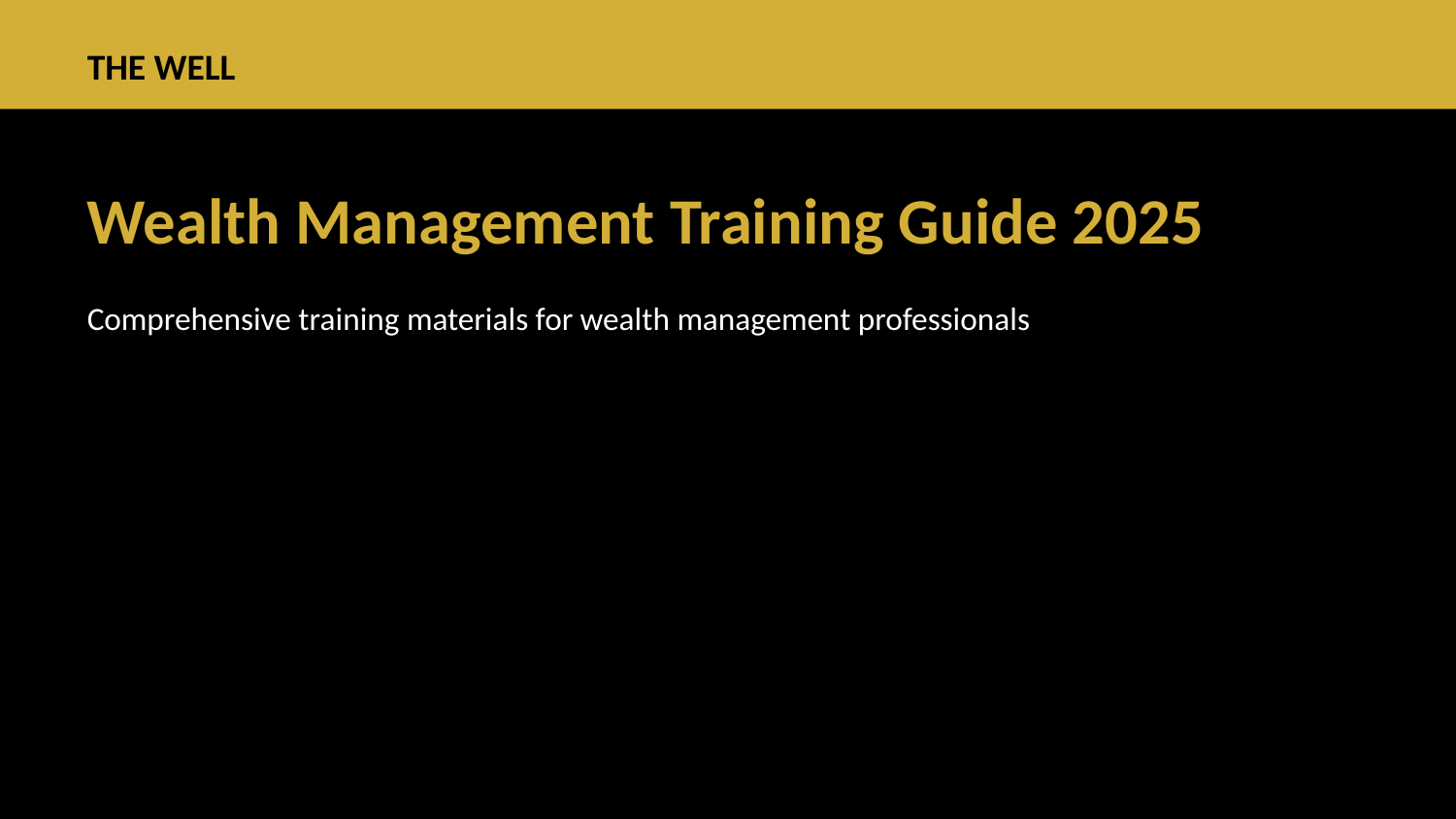

Wealth Management Training Guide 2025
Comprehensive training materials for wealth management professionals